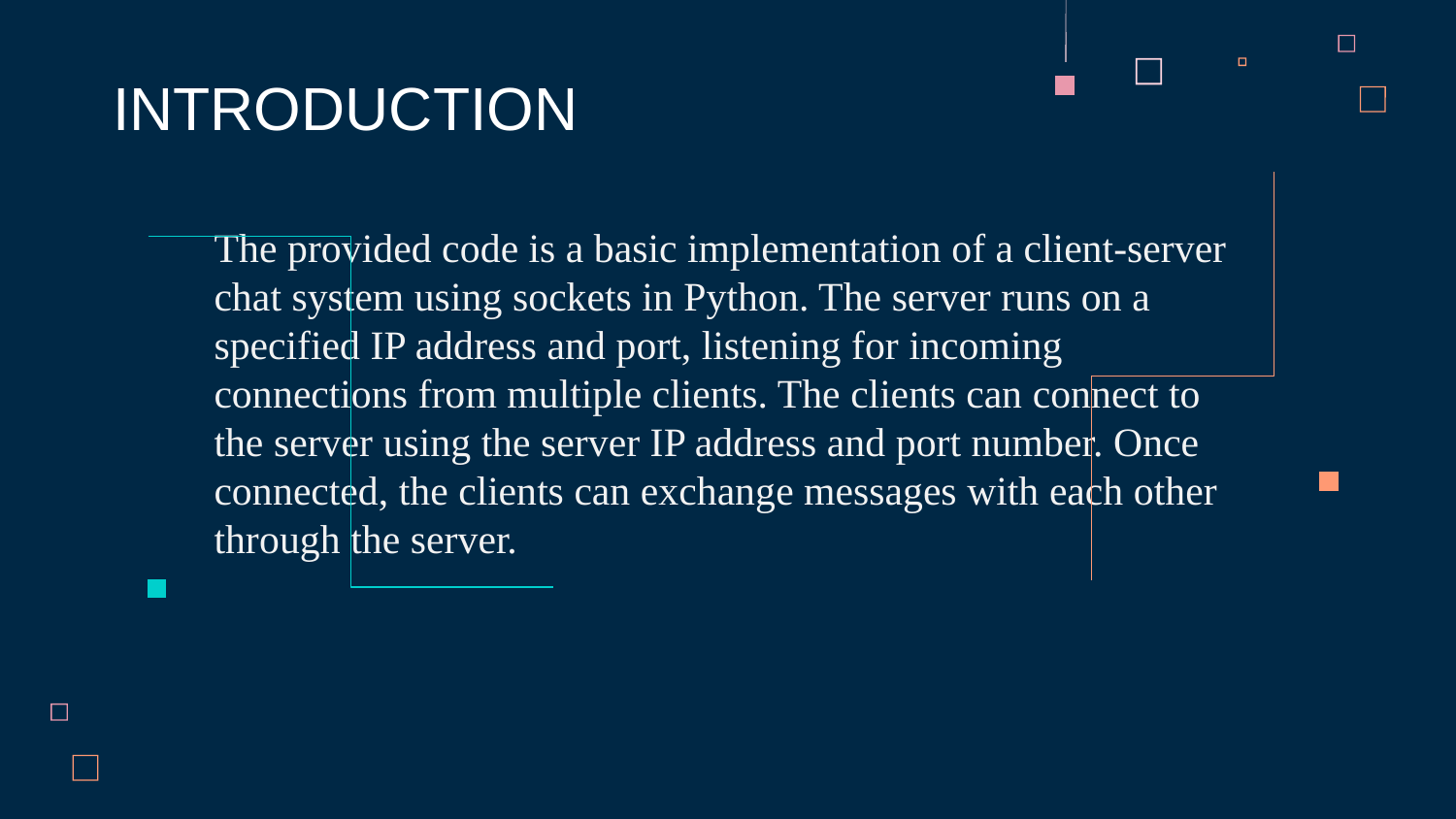

INTRODUCTION
The provided code is a basic implementation of a client-server chat system using sockets in Python. The server runs on a specified IP address and port, listening for incoming connections from multiple clients. The clients can connect to the server using the server IP address and port number. Once connected, the clients can exchange messages with each other through the server.